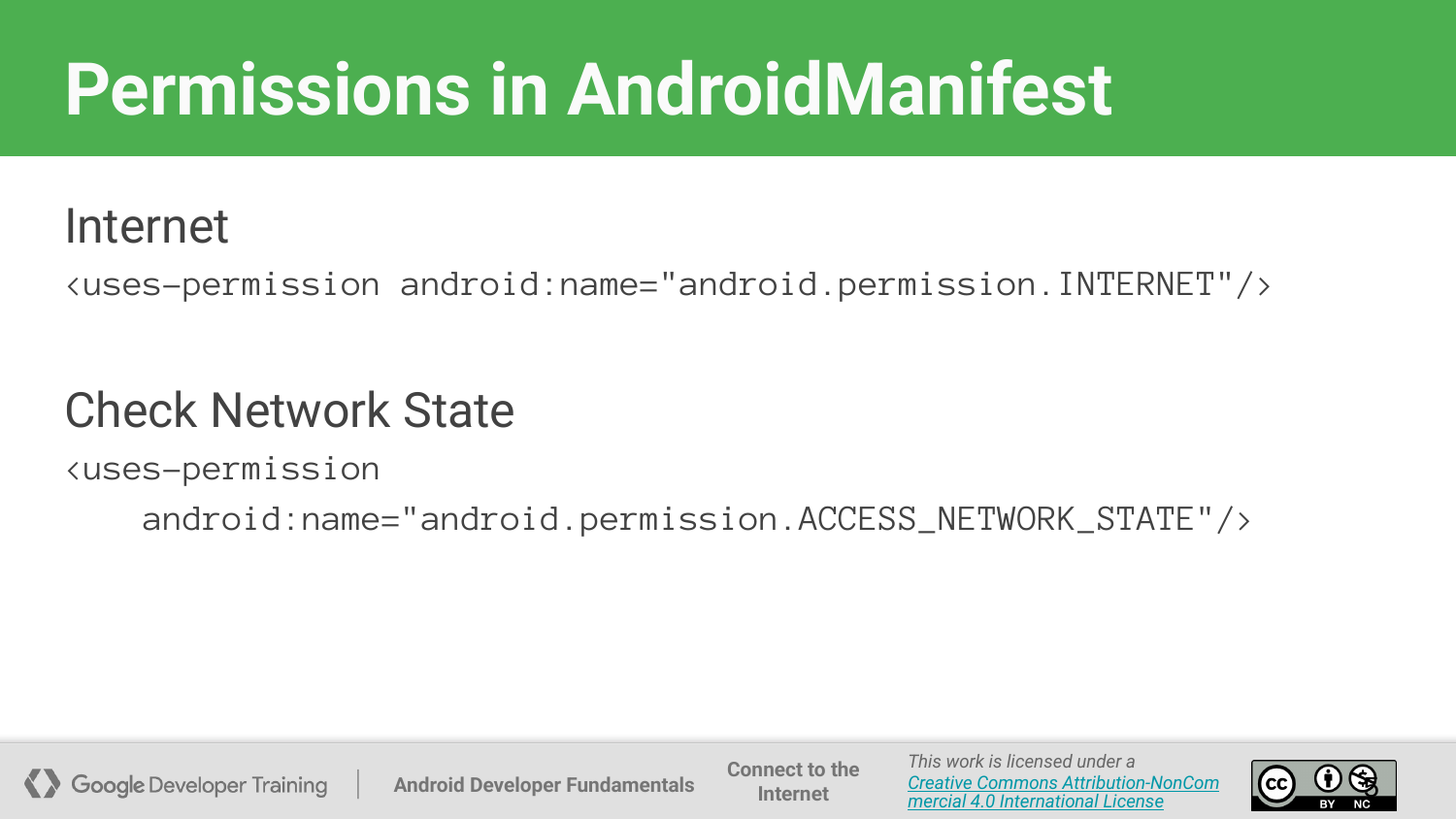

# Permissions in AndroidManifest
Internet
<uses-permission android:name="android.permission.INTERNET"/>

Check Network State
<uses-permission
    android:name="android.permission.ACCESS_NETWORK_STATE"/>

5